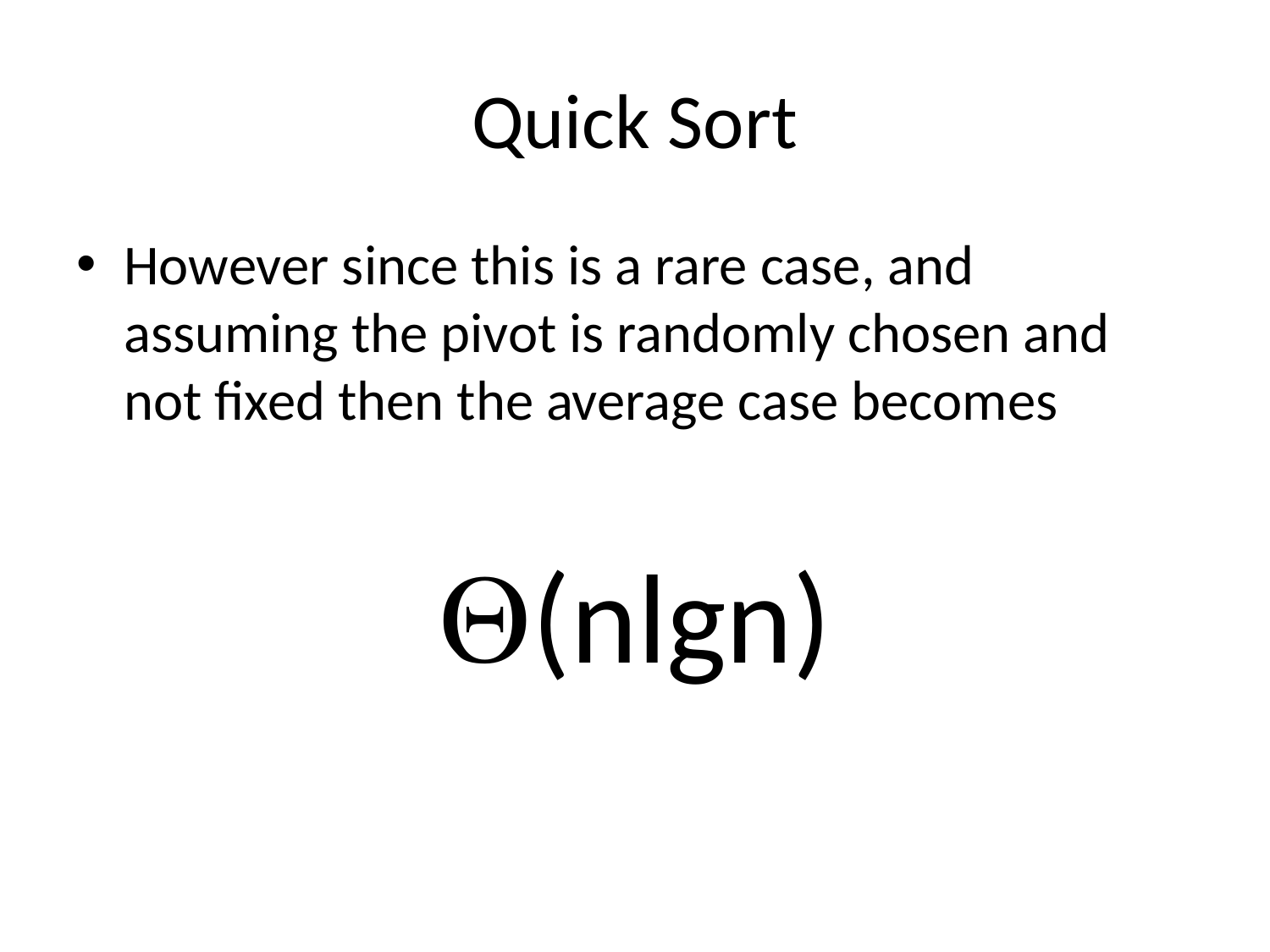

# Quick Sort
However since this is a rare case, and assuming the pivot is randomly chosen and not fixed then the average case becomes

Θ(nlgn)